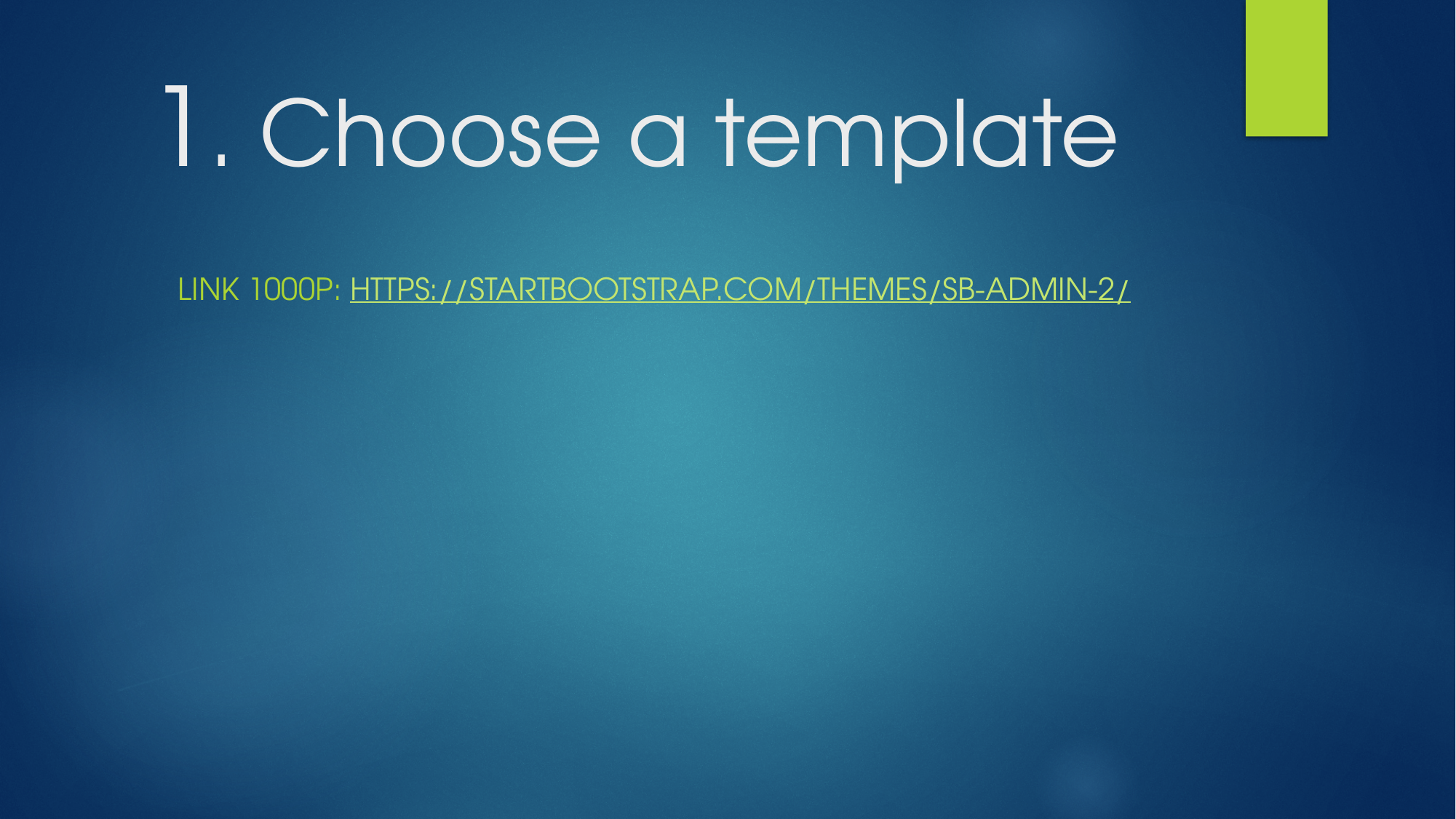

# 1. Choose a template
LINK 1000p: https://startbootstrap.com/themes/sb-admin-2/